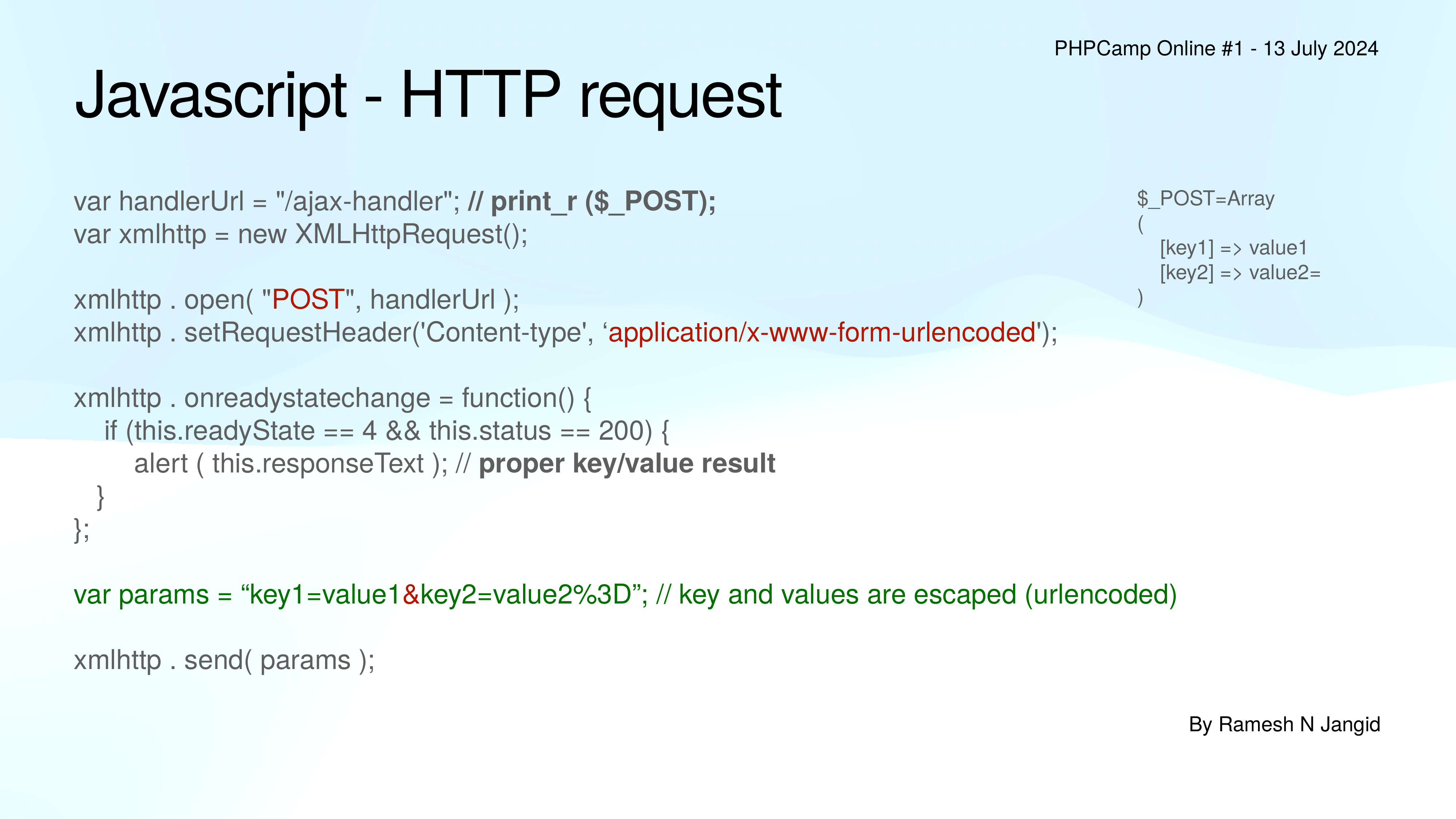

PHPCamp Online #1 - 13 July 2024
# Javascript - HTTP request
var handlerUrl = "/ajax-handler"; // print_r ($_POST);
var xmlhttp = new XMLHttpRequest();

xmlhttp . open( "POST", handlerUrl );
xmlhttp . setRequestHeader('Content-type', ‘application/x-www-form-urlencoded');

xmlhttp . onreadystatechange = function() {
    if (this.readyState == 4 && this.status == 200) {
        alert ( this.responseText ); // proper key/value result
   }
};

var params = “key1=value1&key2=value2%3D”; // key and values are escaped (urlencoded)

xmlhttp . send( params );
$_POST=Array
(
    [key1] => value1
    [key2] => value2=
)
By Ramesh N Jangid